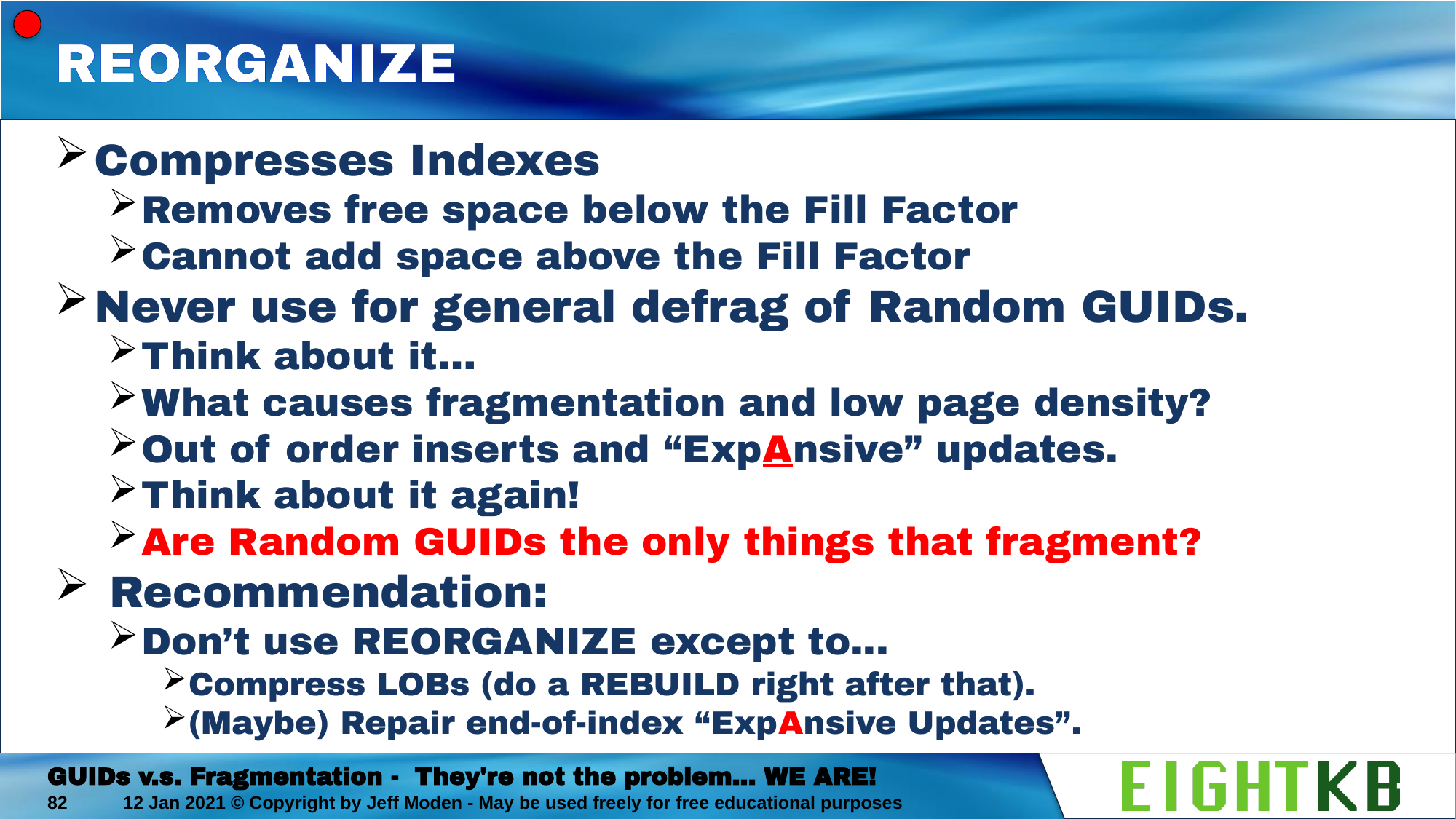

# REORGANIZE
Compresses Indexes
Removes free space below the Fill Factor
Cannot add space above the Fill Factor
Never use for general defrag of Random GUIDs.
Think about it…
What causes fragmentation and low page density?
Out of order inserts and “ExpAnsive” updates.
Think about it again!
Are Random GUIDs the only things that fragment?
 Recommendation:
Don’t use REORGANIZE except to...
Compress LOBs (do a REBUILD right after that).
(Maybe) Repair end-of-index “ExpAnsive Updates”.

GUIDs v.s. Fragmentation -  They're not the problem... WE ARE!
82
12 Jan 2021 © Copyright by Jeff Moden - May be used freely for free educational purposes